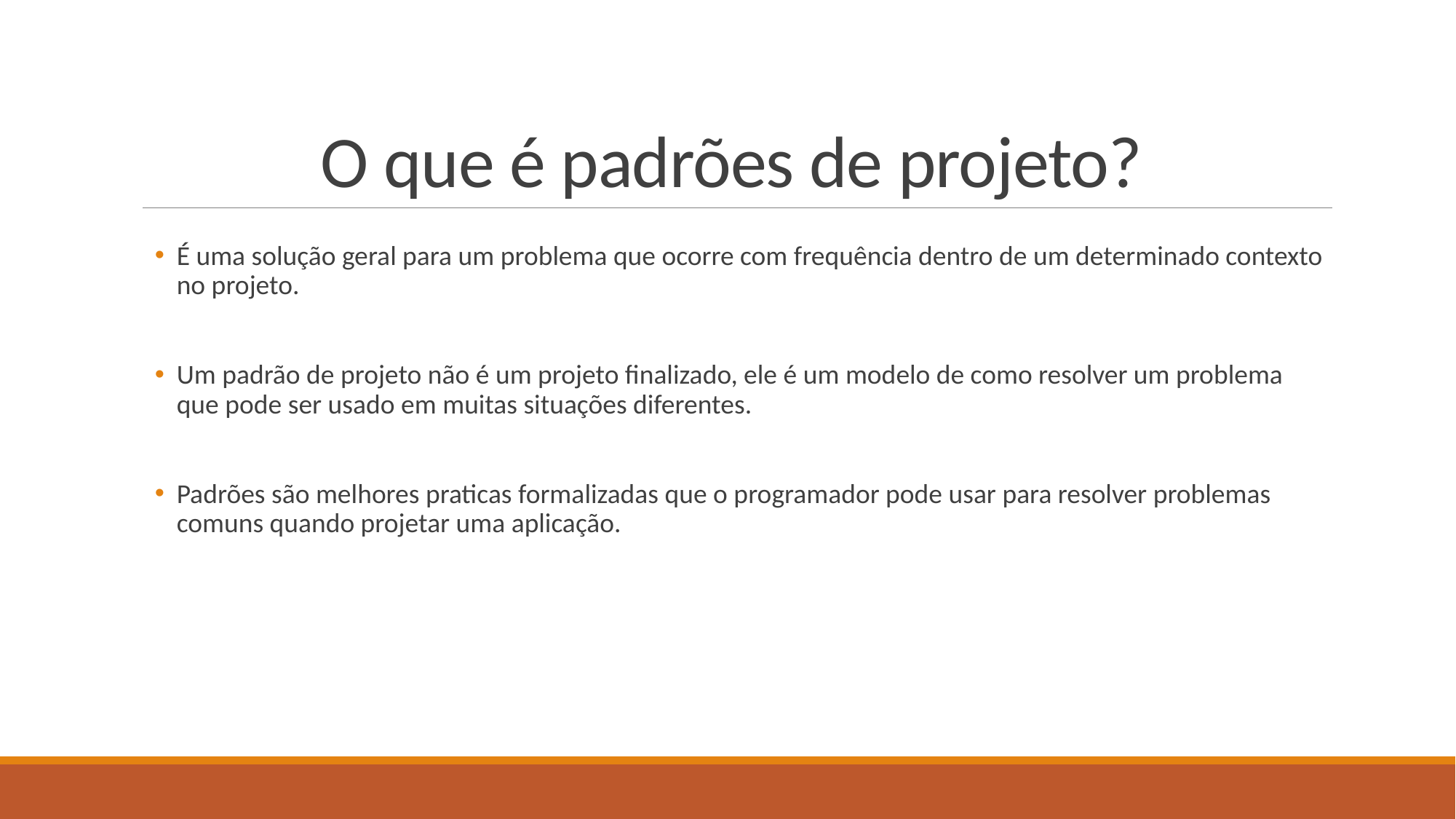

# O que é padrões de projeto?
É uma solução geral para um problema que ocorre com frequência dentro de um determinado contexto no projeto.

Um padrão de projeto não é um projeto finalizado, ele é um modelo de como resolver um problema que pode ser usado em muitas situações diferentes.

Padrões são melhores praticas formalizadas que o programador pode usar para resolver problemas comuns quando projetar uma aplicação.